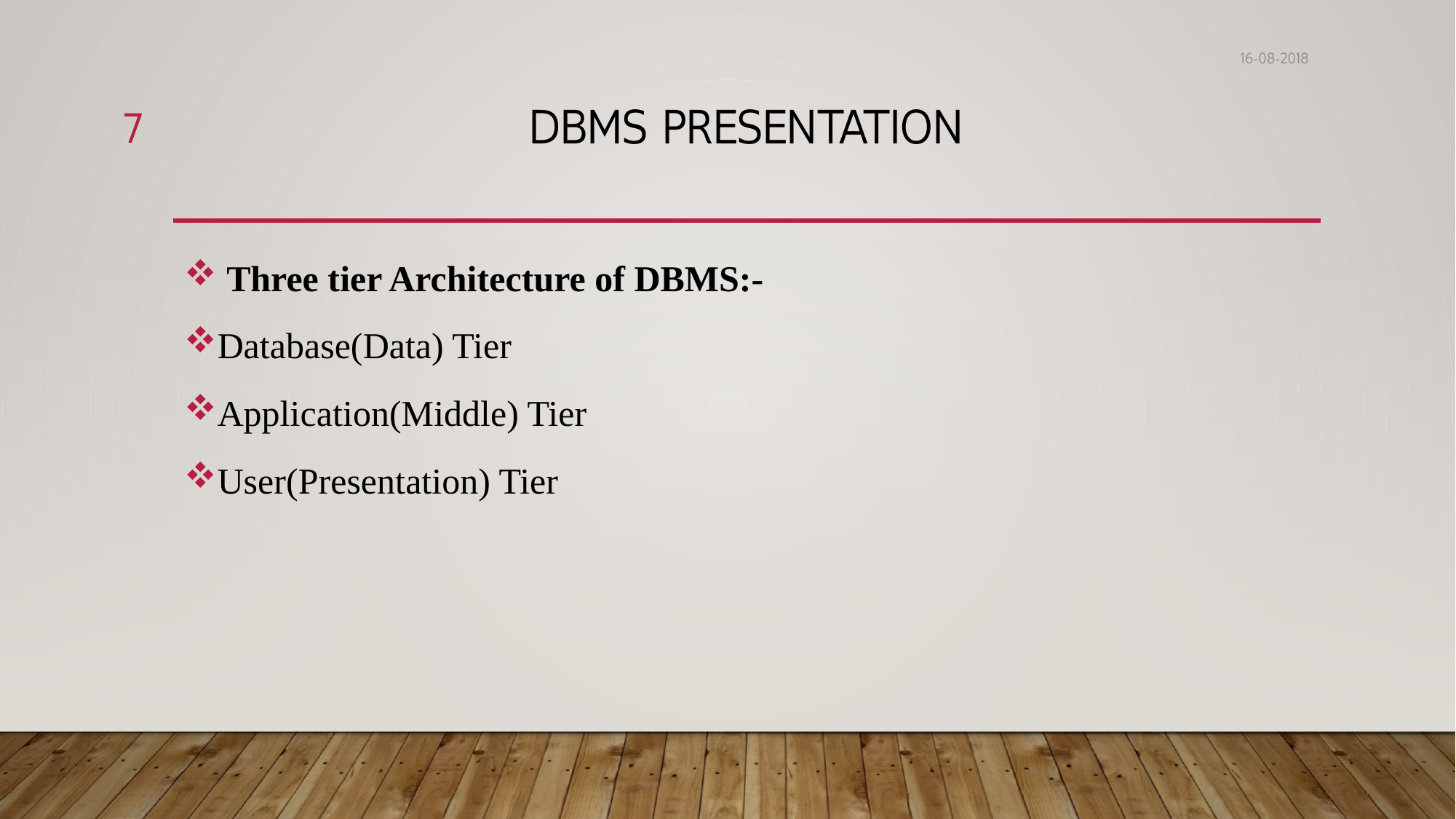

16-08-2018
7
# DBMS Presentation
 Three tier Architecture of DBMS:-
Database(Data) Tier
Application(Middle) Tier
User(Presentation) Tier